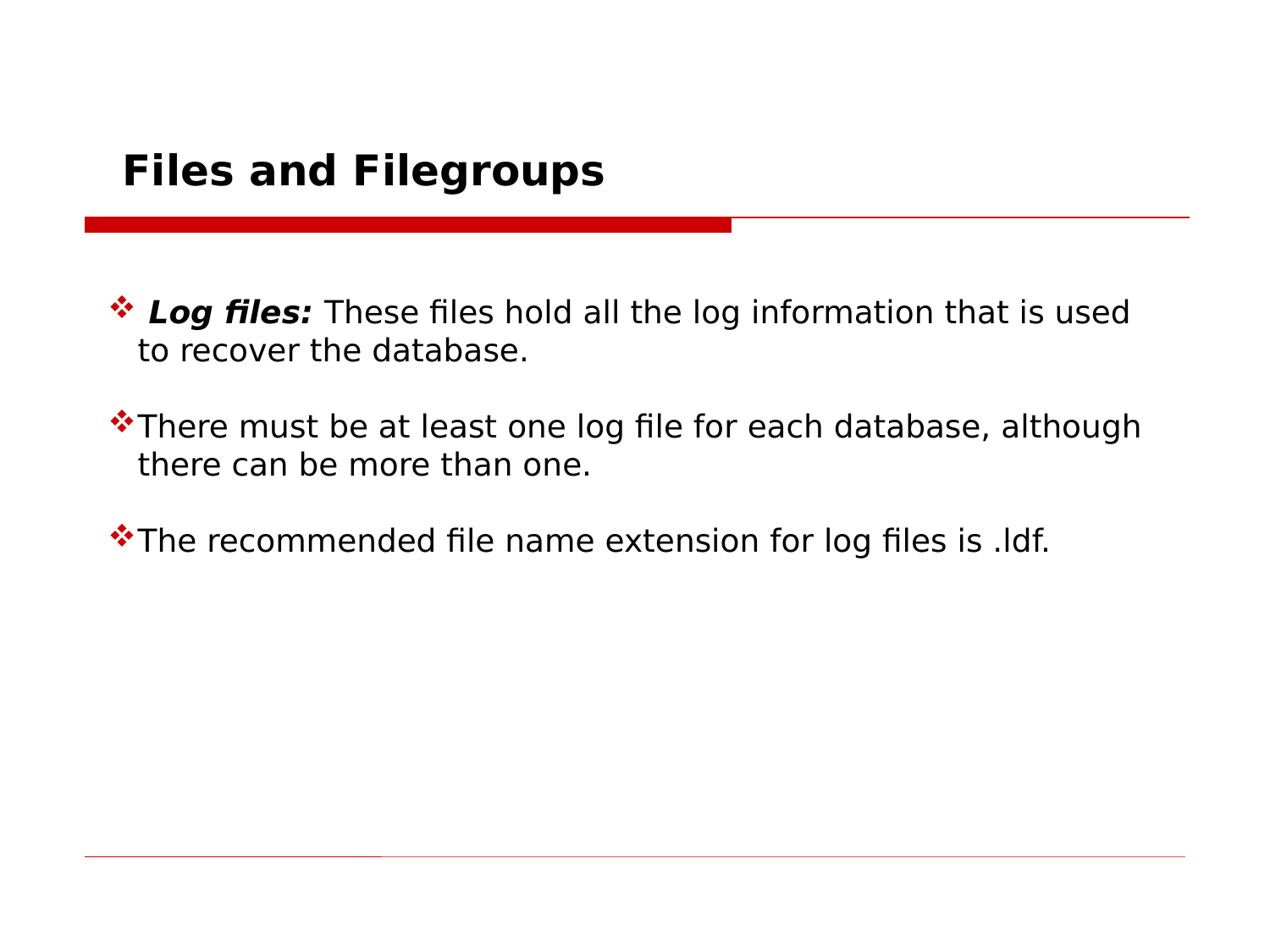

Files and Filegroups
 Log files: These files hold all the log information that is used to recover the database.

There must be at least one log file for each database, although there can be more than one.

The recommended file name extension for log files is .ldf.